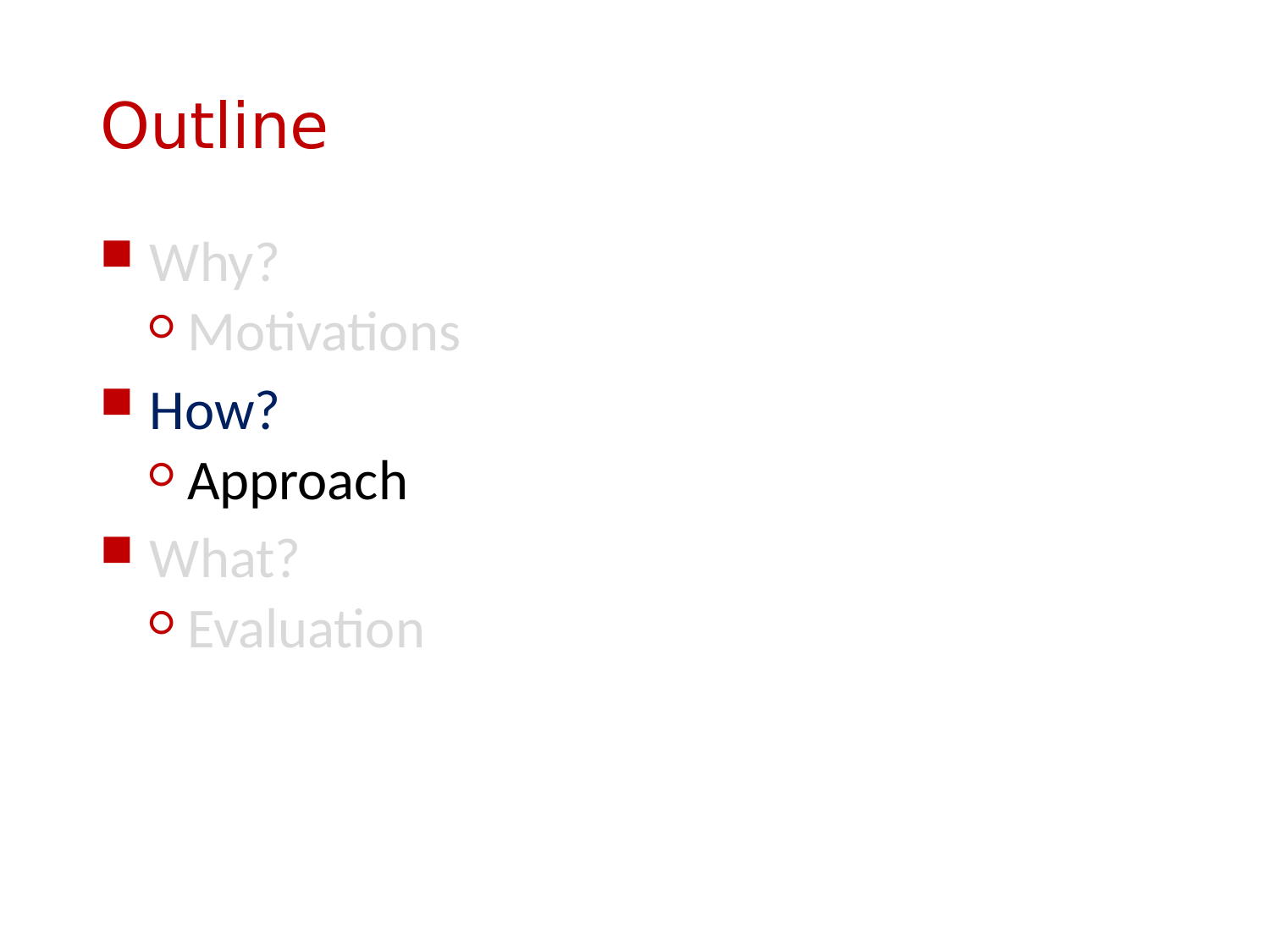

# Outline
Why?
Motivations
How?
Approach
What?
Evaluation